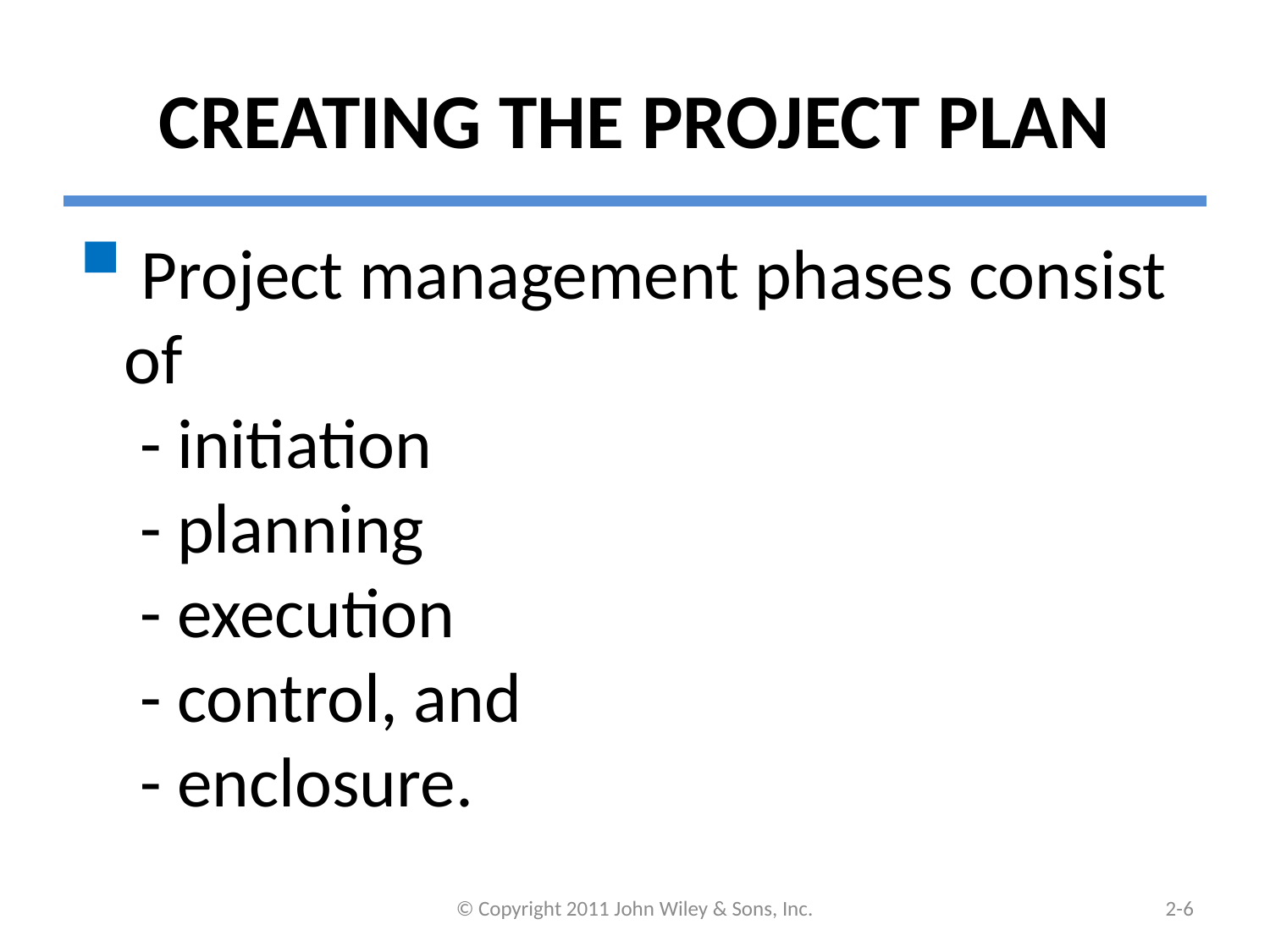

# CREATING THE PROJECT PLAN
 Project management phases consist of
    - initiation
    - planning
    - execution
    - control, and
    - enclosure.
© Copyright 2011 John Wiley & Sons, Inc.
2-6